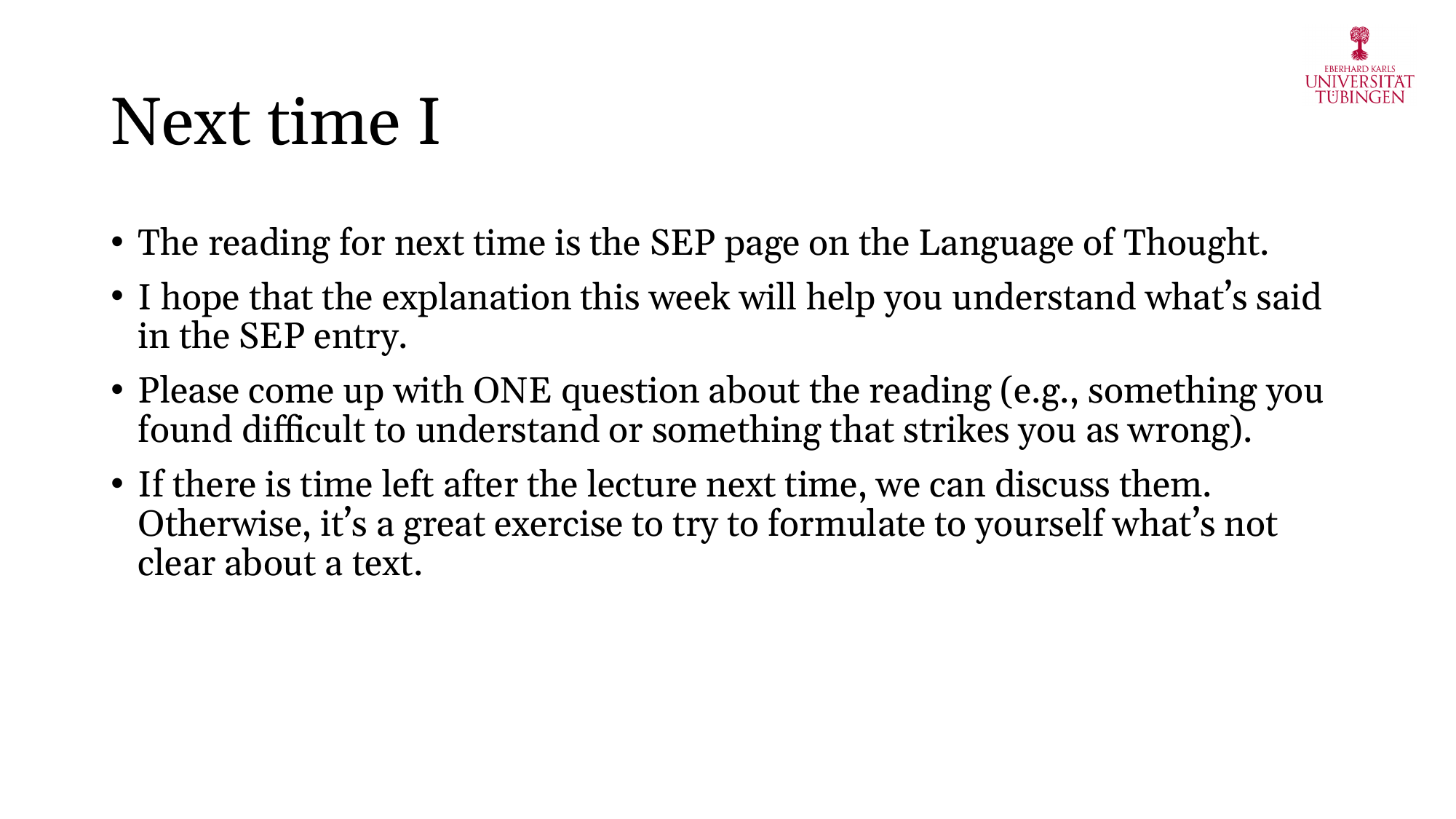

# Next time I
The reading for next time is the SEP page on the Language of Thought.
I hope that the explanation this week will help you understand what’s said in the SEP entry.
Please come up with ONE question about the reading (e.g., something you found difficult to understand or something that strikes you as wrong).
If there is time left after the lecture next time, we can discuss them. Otherwise, it’s a great exercise to try to formulate to yourself what’s not clear about a text.